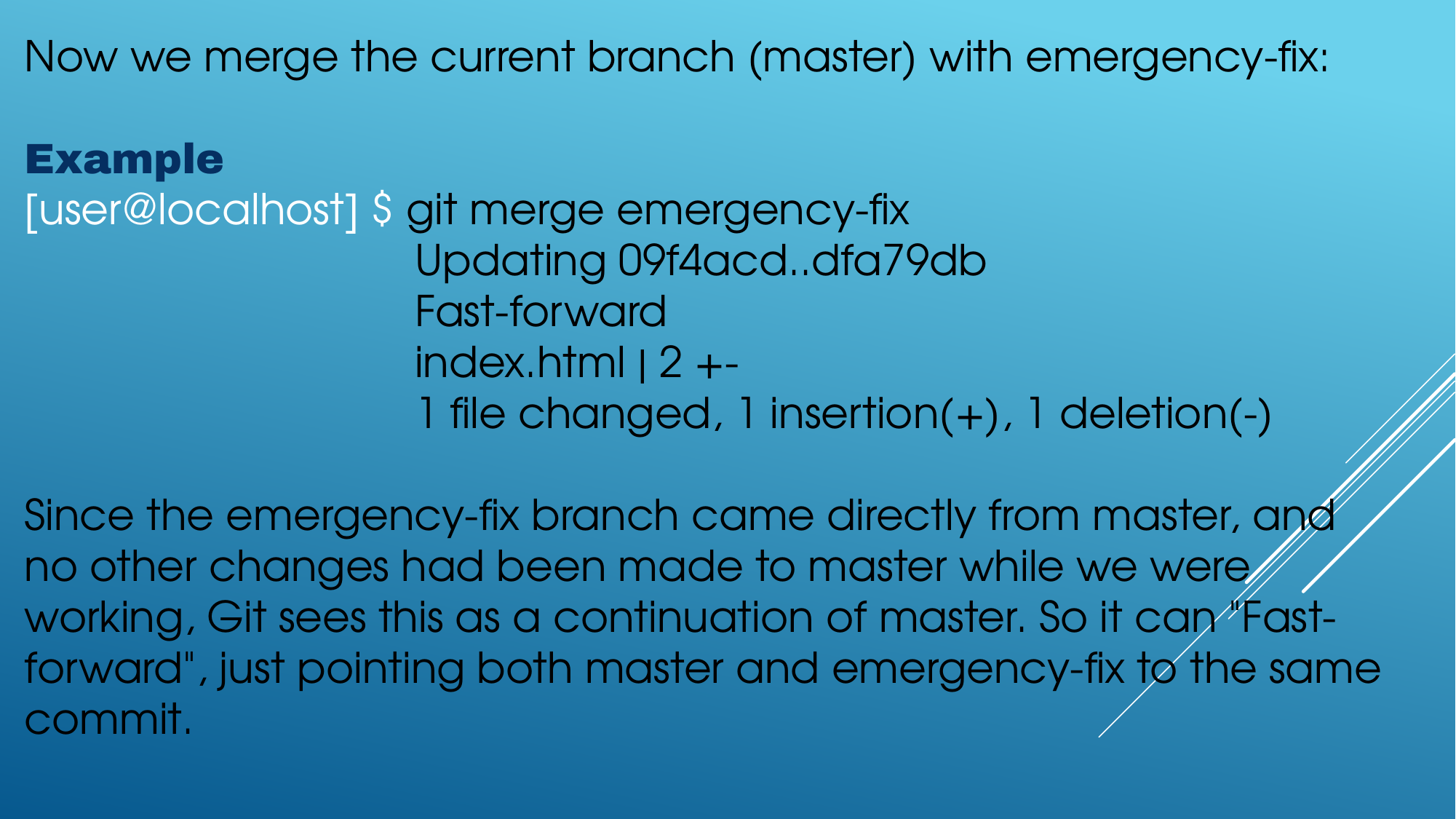

Now we merge the current branch (master) with emergency-fix:

Example
[user@localhost] $ git merge emergency-fix
                                 Updating 09f4acd..dfa79db
                                 Fast-forward
                                 index.html | 2 +-
                                 1 file changed, 1 insertion(+), 1 deletion(-)

Since the emergency-fix branch came directly from master, and no other changes had been made to master while we were working, Git sees this as a continuation of master. So it can "Fast-forward", just pointing both master and emergency-fix to the same commit.